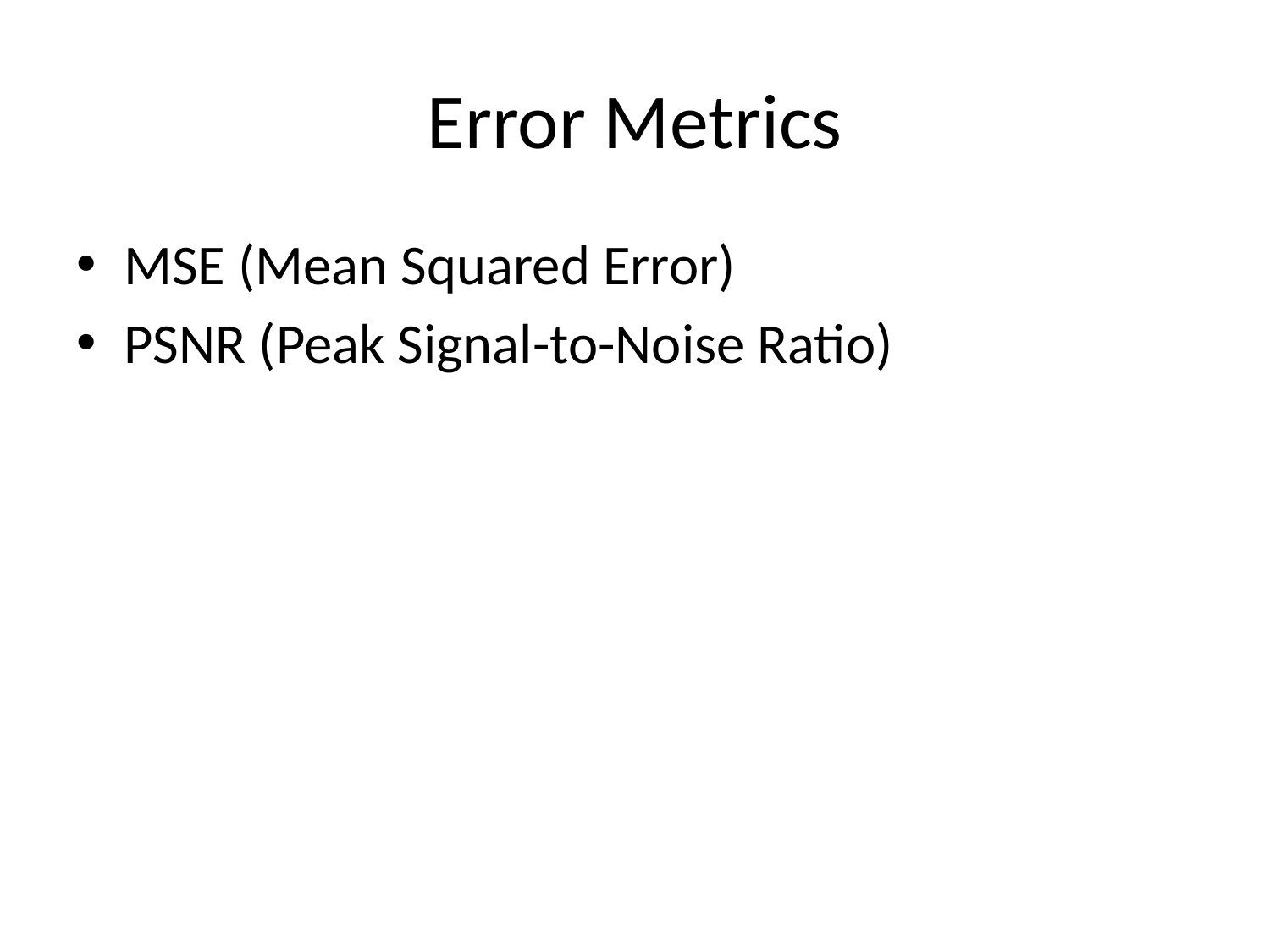

# Error Metrics
MSE (Mean Squared Error)
PSNR (Peak Signal-to-Noise Ratio)